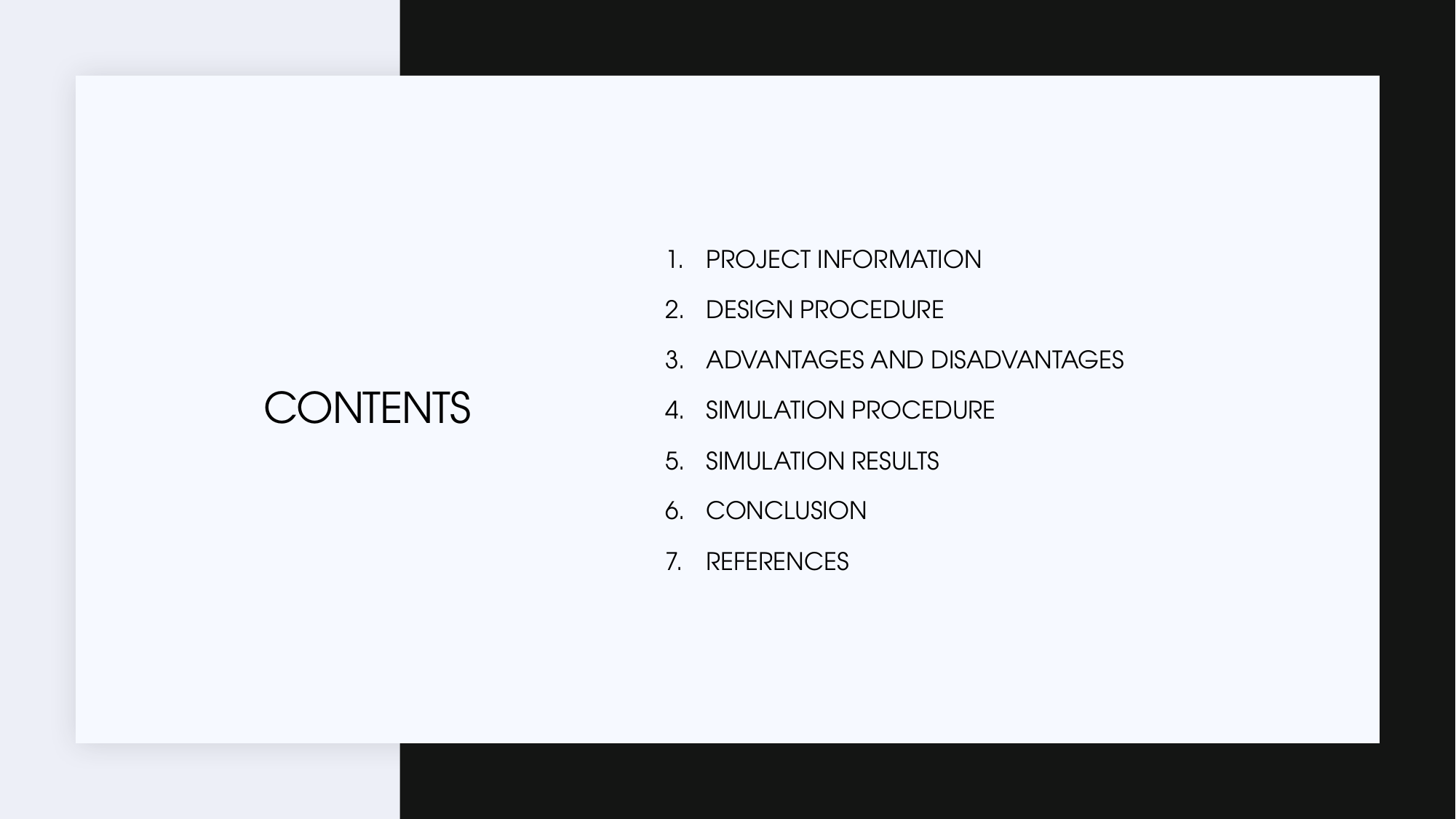

PROJECT INFORMATION
DESIGN PROCEDURE
ADVANTAGES AND DISADVANTAGES
SIMULATION PROCEDURE
SIMULATION RESULTS
CONCLUSION
REFERENCES
# CONTENTS